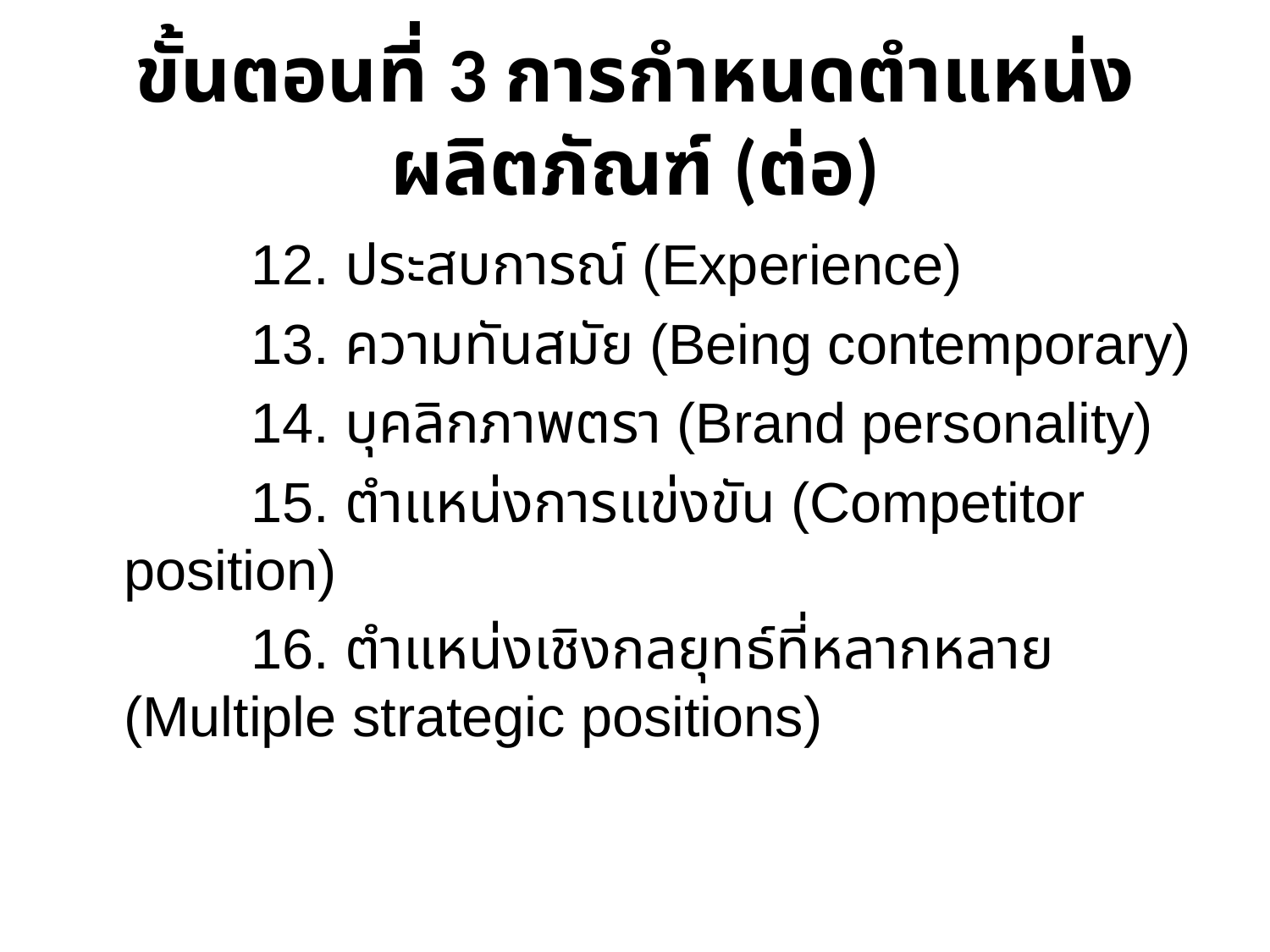

# ขั้นตอนที่ 3 การกำหนดตำแหน่งผลิตภัณฑ์ (ต่อ)
		12. ประสบการณ์ (Experience)
		13. ความทันสมัย (Being contemporary)
		14. บุคลิกภาพตรา (Brand personality)
		15. ตำแหน่งการแข่งขัน (Competitor position)
		16. ตำแหน่งเชิงกลยุทธ์ที่หลากหลาย (Multiple strategic positions)